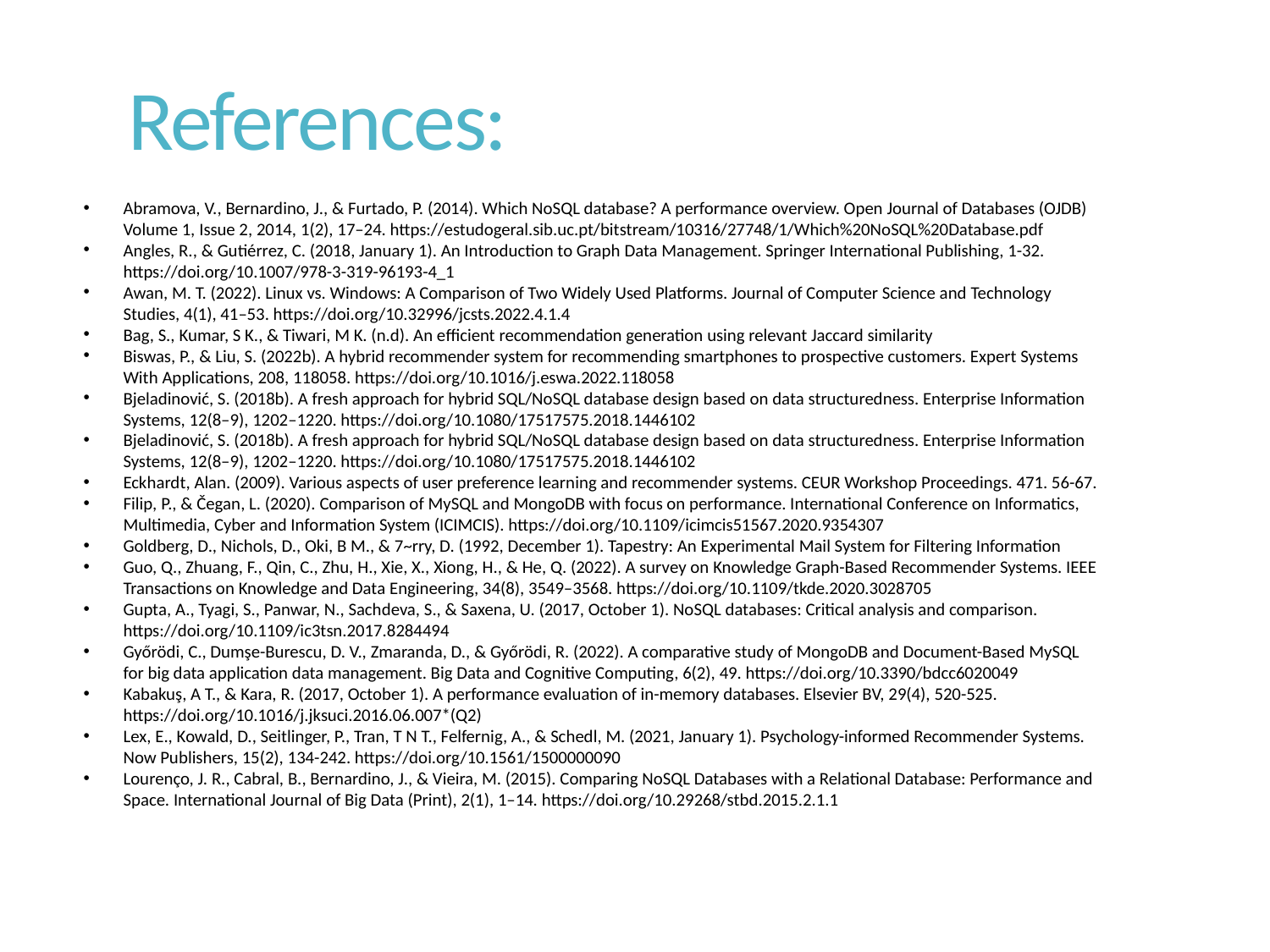

# References:
Abramova, V., Bernardino, J., & Furtado, P. (2014). Which NoSQL database? A performance overview. Open Journal of Databases (OJDB) Volume 1, Issue 2, 2014, 1(2), 17–24. https://estudogeral.sib.uc.pt/bitstream/10316/27748/1/Which%20NoSQL%20Database.pdf
Angles, R., & Gutiérrez, C. (2018, January 1). An Introduction to Graph Data Management. Springer International Publishing, 1-32. https://doi.org/10.1007/978-3-319-96193-4_1
Awan, M. T. (2022). Linux vs. Windows: A Comparison of Two Widely Used Platforms. Journal of Computer Science and Technology Studies, 4(1), 41–53. https://doi.org/10.32996/jcsts.2022.4.1.4
Bag, S., Kumar, S K., & Tiwari, M K. (n.d). An eﬃcient recommendation generation using relevant Jaccard similarity
Biswas, P., & Liu, S. (2022b). A hybrid recommender system for recommending smartphones to prospective customers. Expert Systems With Applications, 208, 118058. https://doi.org/10.1016/j.eswa.2022.118058
Bjeladinović, S. (2018b). A fresh approach for hybrid SQL/NoSQL database design based on data structuredness. Enterprise Information Systems, 12(8–9), 1202–1220. https://doi.org/10.1080/17517575.2018.1446102
Bjeladinović, S. (2018b). A fresh approach for hybrid SQL/NoSQL database design based on data structuredness. Enterprise Information Systems, 12(8–9), 1202–1220. https://doi.org/10.1080/17517575.2018.1446102
Eckhardt, Alan. (2009). Various aspects of user preference learning and recommender systems. CEUR Workshop Proceedings. 471. 56-67.
Filip, P., & Čegan, L. (2020). Comparison of MySQL and MongoDB with focus on performance. International Conference on Informatics, Multimedia, Cyber and Information System (ICIMCIS). https://doi.org/10.1109/icimcis51567.2020.9354307
Goldberg, D., Nichols, D., Oki, B M., & 7~rry, D. (1992, December 1). Tapestry: An Experimental Mail System for Filtering Information
Guo, Q., Zhuang, F., Qin, C., Zhu, H., Xie, X., Xiong, H., & He, Q. (2022). A survey on Knowledge Graph-Based Recommender Systems. IEEE Transactions on Knowledge and Data Engineering, 34(8), 3549–3568. https://doi.org/10.1109/tkde.2020.3028705
Gupta, A., Tyagi, S., Panwar, N., Sachdeva, S., & Saxena, U. (2017, October 1). NoSQL databases: Critical analysis and comparison. https://doi.org/10.1109/ic3tsn.2017.8284494
Győrödi, C., Dumşe-Burescu, D. V., Zmaranda, D., & Győrödi, R. (2022). A comparative study of MongoDB and Document-Based MySQL for big data application data management. Big Data and Cognitive Computing, 6(2), 49. https://doi.org/10.3390/bdcc6020049
Kabakuş, A T., & Kara, R. (2017, October 1). A performance evaluation of in-memory databases. Elsevier BV, 29(4), 520-525. https://doi.org/10.1016/j.jksuci.2016.06.007*(Q2)
Lex, E., Kowald, D., Seitlinger, P., Tran, T N T., Felfernig, A., & Schedl, M. (2021, January 1). Psychology-informed Recommender Systems. Now Publishers, 15(2), 134-242. https://doi.org/10.1561/1500000090
Lourenço, J. R., Cabral, B., Bernardino, J., & Vieira, M. (2015). Comparing NoSQL Databases with a Relational Database: Performance and Space. International Journal of Big Data (Print), 2(1), 1–14. https://doi.org/10.29268/stbd.2015.2.1.1